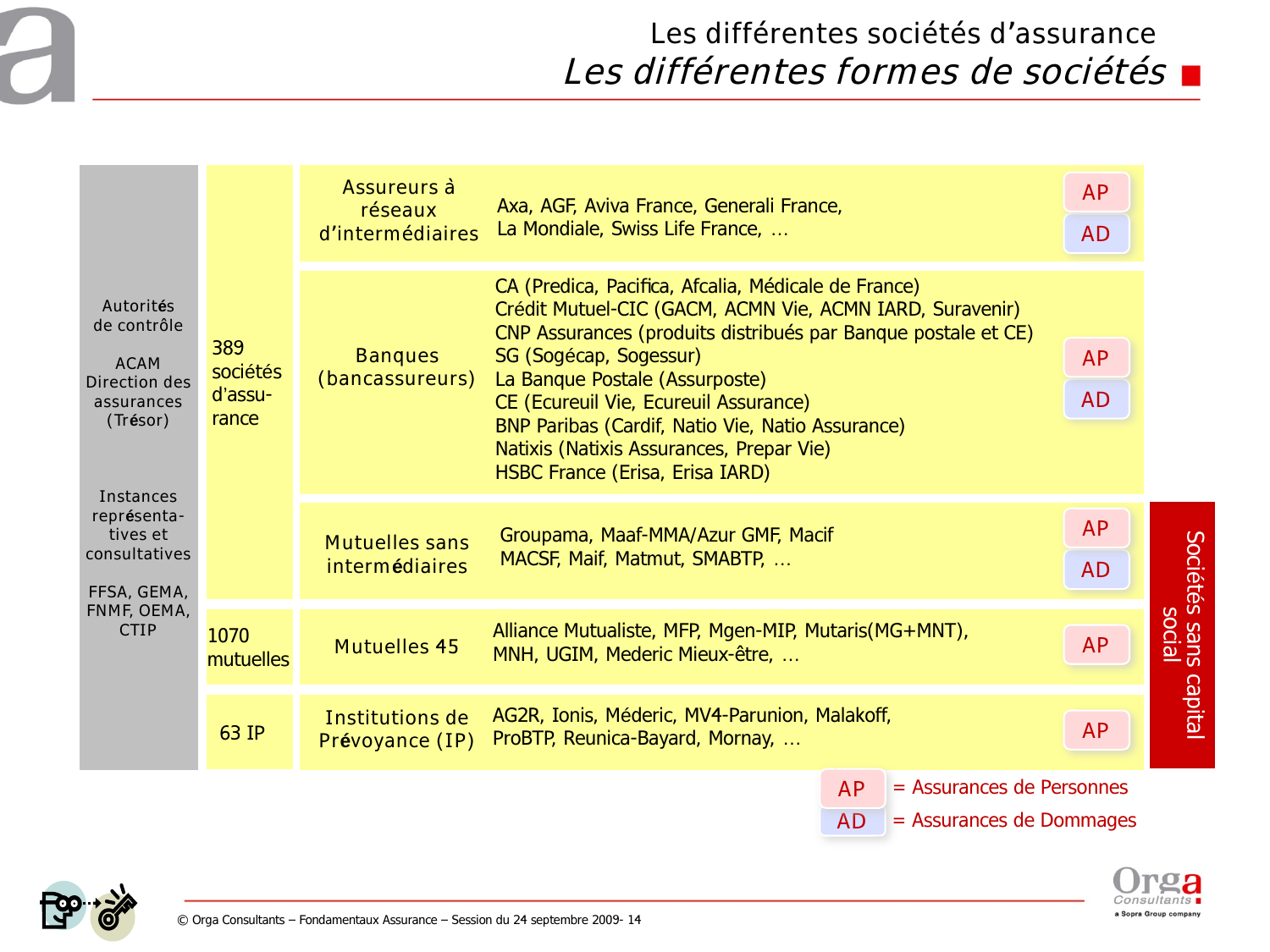

# Les différentes sociétés d’assurance Les différentes formes de sociétés
389 sociétés d’assu-rance
Autorités
de contrôle

ACAM
Direction des
assurances
(Trésor)

Instances représenta-tives et consultatives

FFSA, GEMA,
FNMF, OEMA,
CTIP

Assureurs à réseaux d’intermédiaires
AP
Axa, AGF, Aviva France, Generali France,
La Mondiale, Swiss Life France, …
AD
CA (Predica, Pacifica, Afcalia, Médicale de France)
Crédit Mutuel-CIC (GACM, ACMN Vie, ACMN IARD, Suravenir)
CNP Assurances (produits distribués par Banque postale et CE)
SG (Sogécap, Sogessur)
La Banque Postale (Assurposte)
CE (Ecureuil Vie, Ecureuil Assurance)
BNP Paribas (Cardif, Natio Vie, Natio Assurance)
Natixis (Natixis Assurances, Prepar Vie)
HSBC France (Erisa, Erisa IARD)

Banques
(bancassureurs)
AP
AD

AP
Mutuelles sans intermédiaires
Groupama, Maaf-MMA/Azur GMF, Macif
MACSF, Maif, Matmut, SMABTP, …
AD
Sociétés sans capital social
1070 mutuelles

Alliance Mutualiste, MFP, Mgen-MIP, Mutaris(MG+MNT), MNH, UGIM, Mederic Mieux-être, …
Mutuelles 45
AP

63 IP
AG2R, Ionis, Méderic, MV4-Parunion, Malakoff, ProBTP, Reunica-Bayard, Mornay, …
Institutions de Prévoyance (IP)
AP
= Assurances de Personnes
AP
= Assurances de Dommages
AD